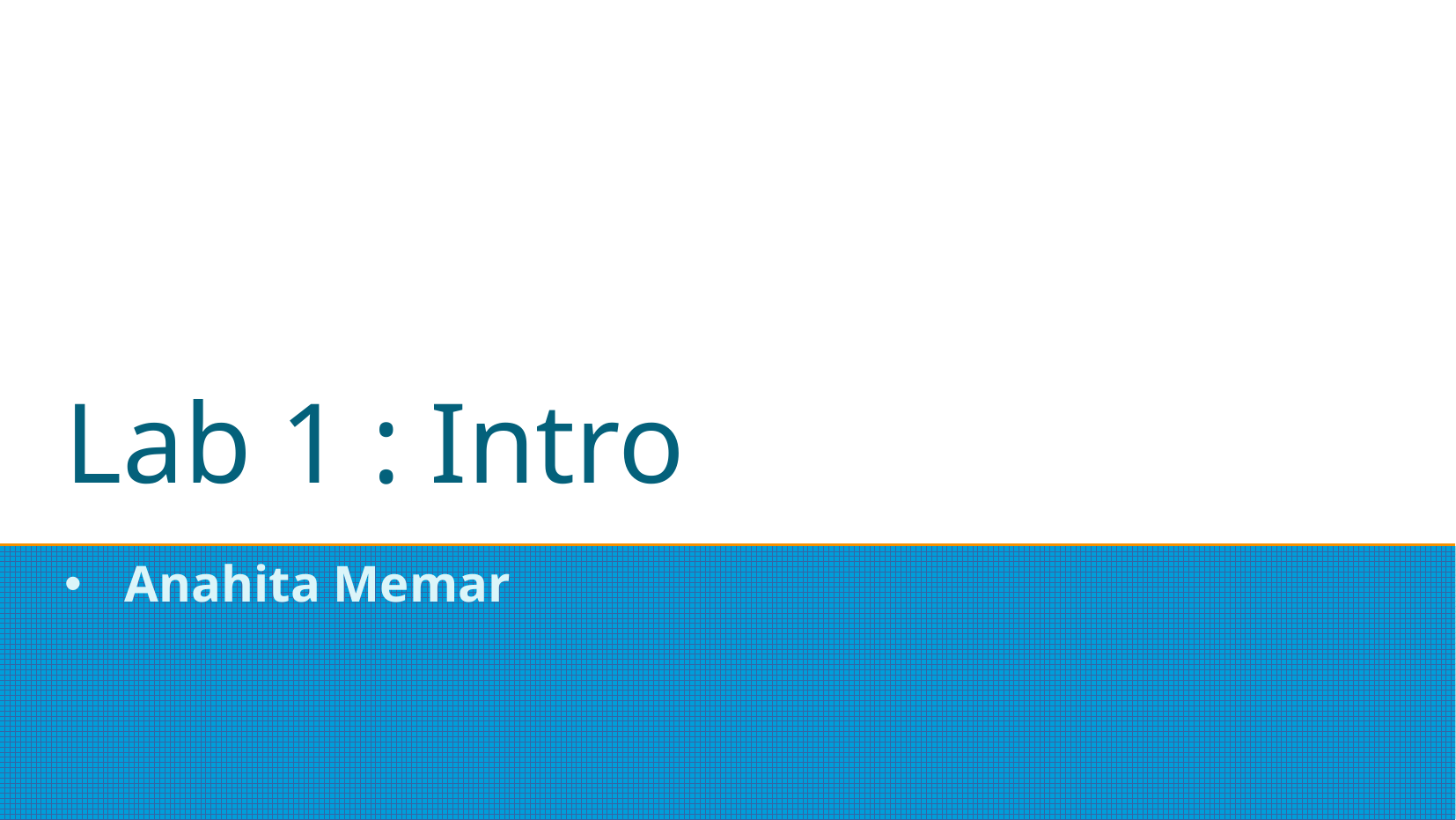

# Lab 1 : Intro
Anahita Memar